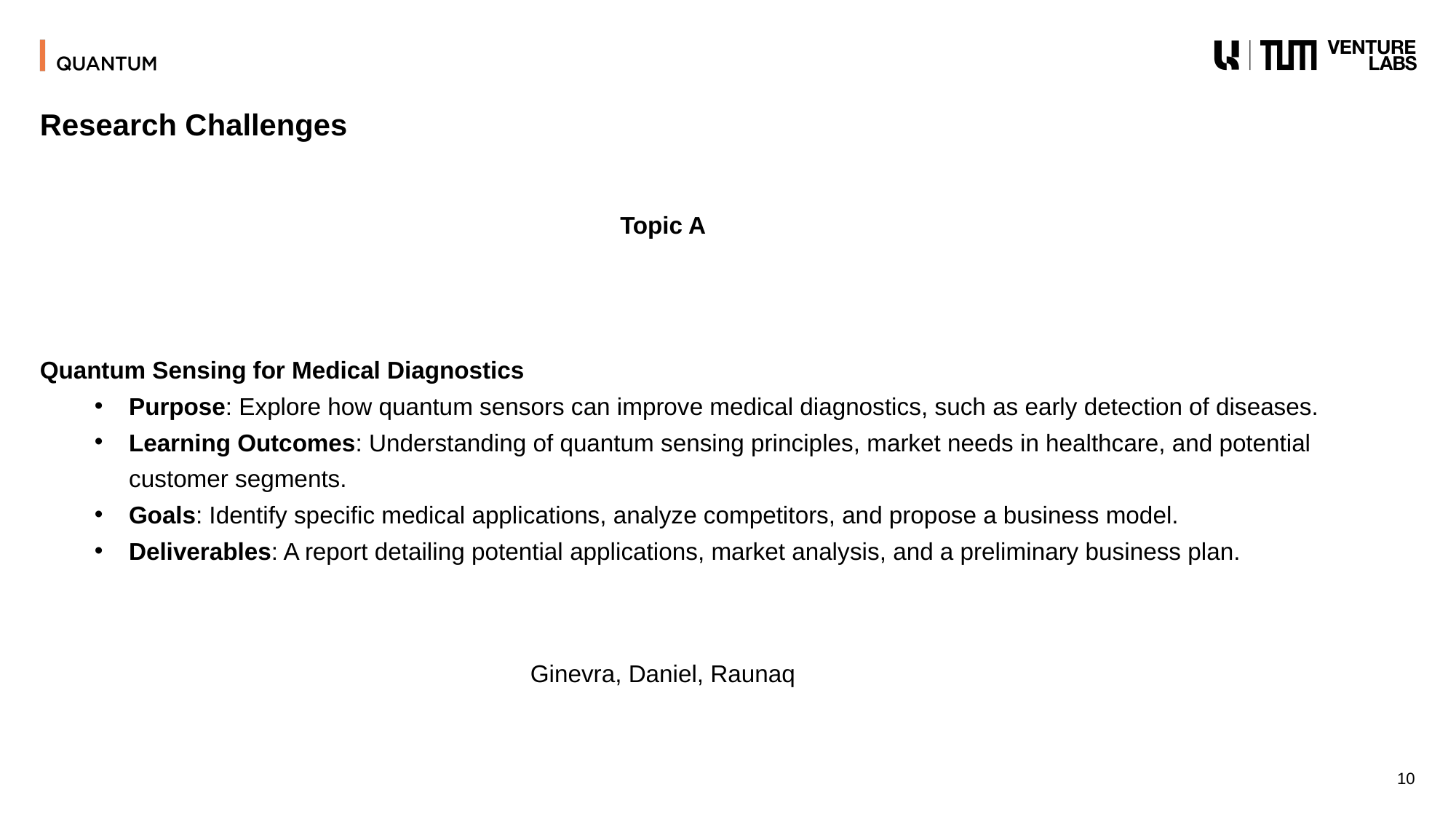

# Research Challenges
Quantum Sensing for Medical Diagnostics
Purpose: Explore how quantum sensors can improve medical diagnostics, such as early detection of diseases.
Learning Outcomes: Understanding of quantum sensing principles, market needs in healthcare, and potential customer segments.
Goals: Identify specific medical applications, analyze competitors, and propose a business model.
Deliverables: A report detailing potential applications, market analysis, and a preliminary business plan.

Topic A
Ginevra, Daniel, Raunaq

10